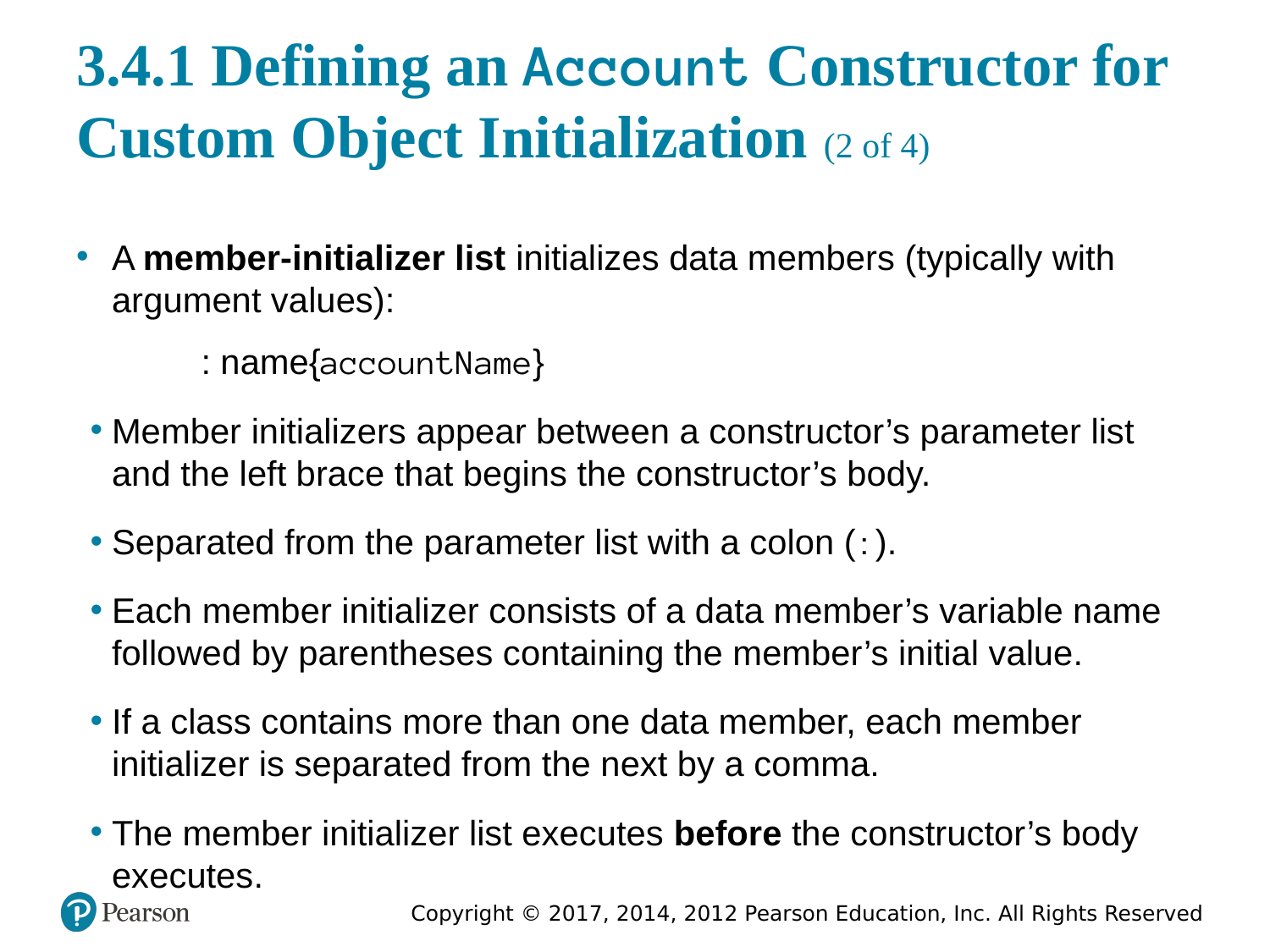

# 3.4.1 Defining an Account Constructor for Custom Object Initialization (2 of 4)
A member-initializer list initializes data members (typically with argument values):
: name{accountName}
Member initializers appear between a constructor’s parameter list and the left brace that begins the constructor’s body.
Separated from the parameter list with a colon (:).
Each member initializer consists of a data member’s variable name followed by parentheses containing the member’s initial value.
If a class contains more than one data member, each member initializer is separated from the next by a comma.
The member initializer list executes before the constructor’s body executes.